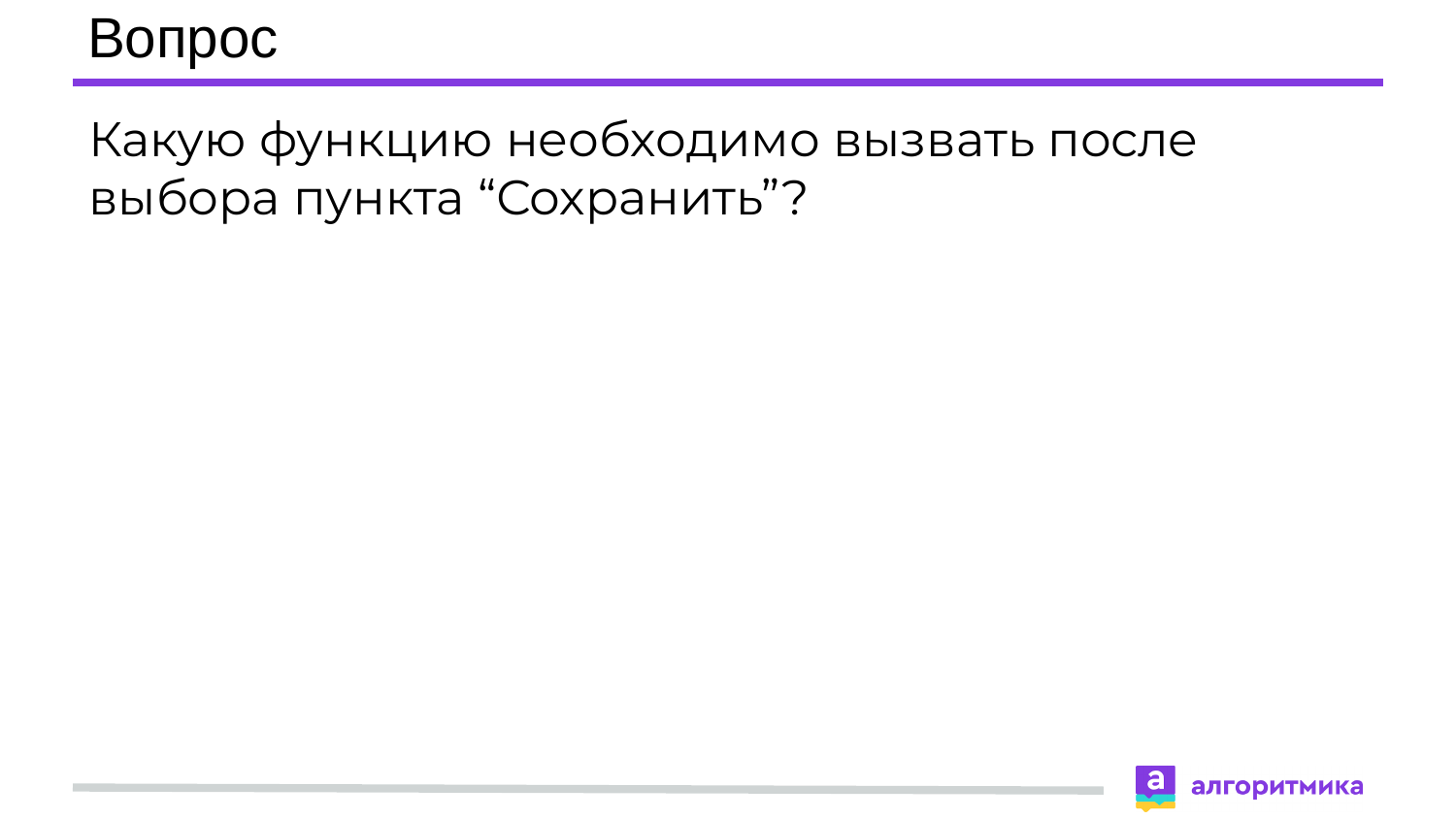

# Вопрос
Какую функцию необходимо вызвать после выбора пункта “Сохранить”?